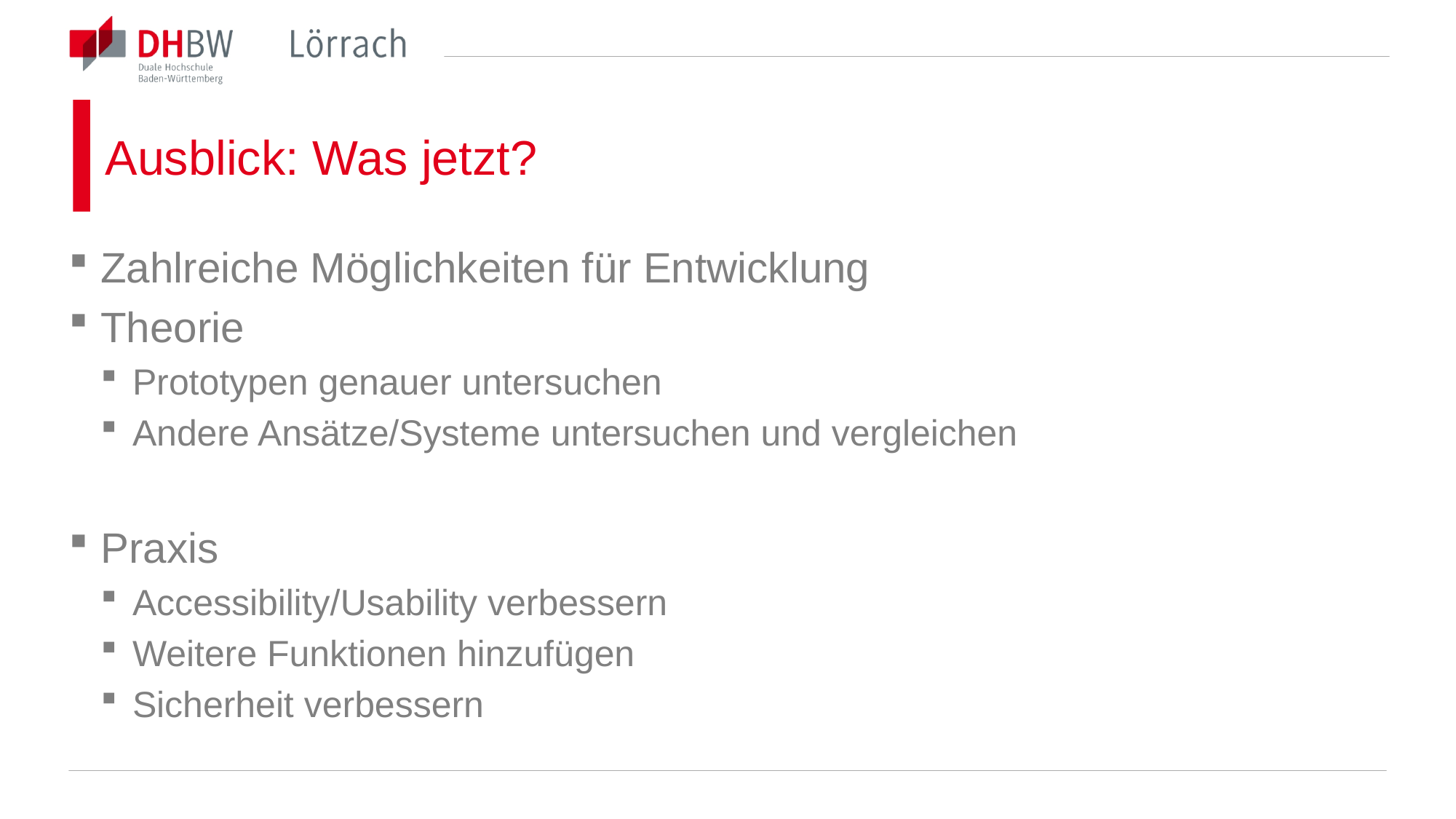

# Ausblick: Was jetzt?
Zahlreiche Möglichkeiten für Entwicklung
Theorie
Prototypen genauer untersuchen
Andere Ansätze/Systeme untersuchen und vergleichen

Praxis
Accessibility/Usability verbessern
Weitere Funktionen hinzufügen
Sicherheit verbessern